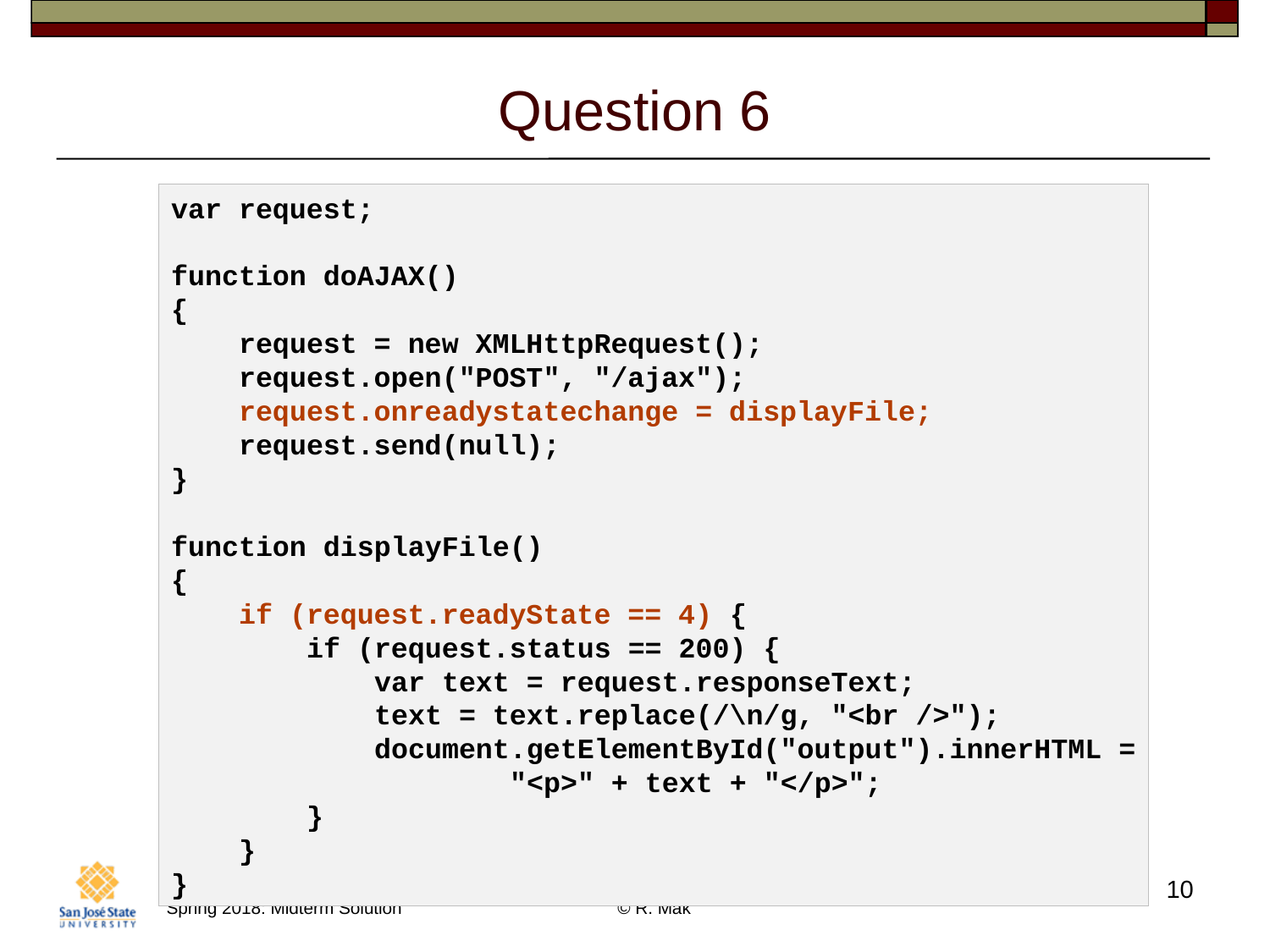

# Question 6
var request;

function doAJAX()
{
    request = new XMLHttpRequest();
    request.open("POST", "/ajax");
    request.onreadystatechange = displayFile;
    request.send(null);
}

function displayFile()
{
    if (request.readyState == 4) {
        if (request.status == 200) {
            var text = request.responseText;
            text = text.replace(/\n/g, "<br />");
            document.getElementById("output").innerHTML =
                    "<p>" + text + "</p>";
        }
    }
}
10